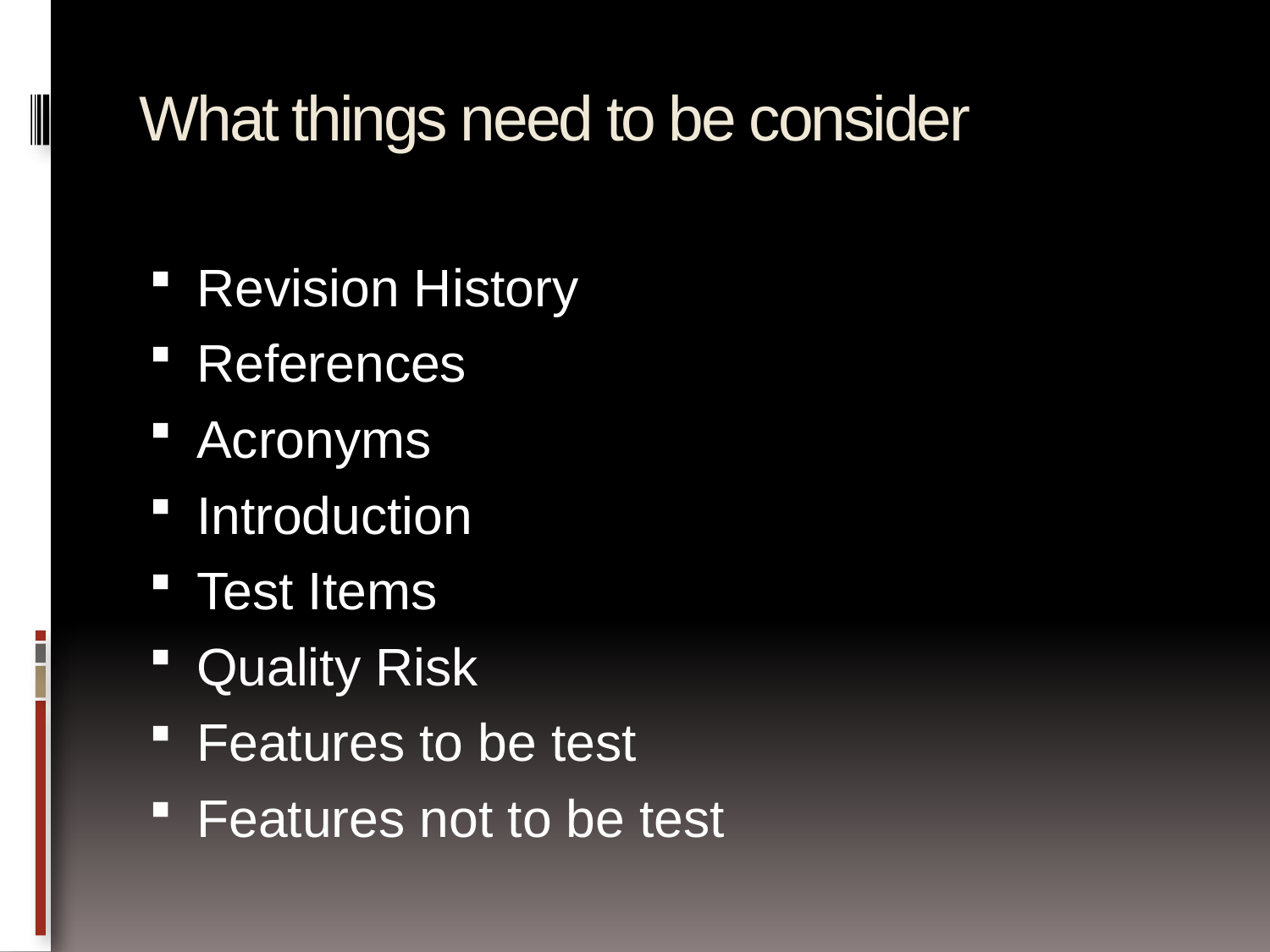

# What things need to be consider
Revision History
References
Acronyms
Introduction
Test Items
Quality Risk
Features to be test
Features not to be test